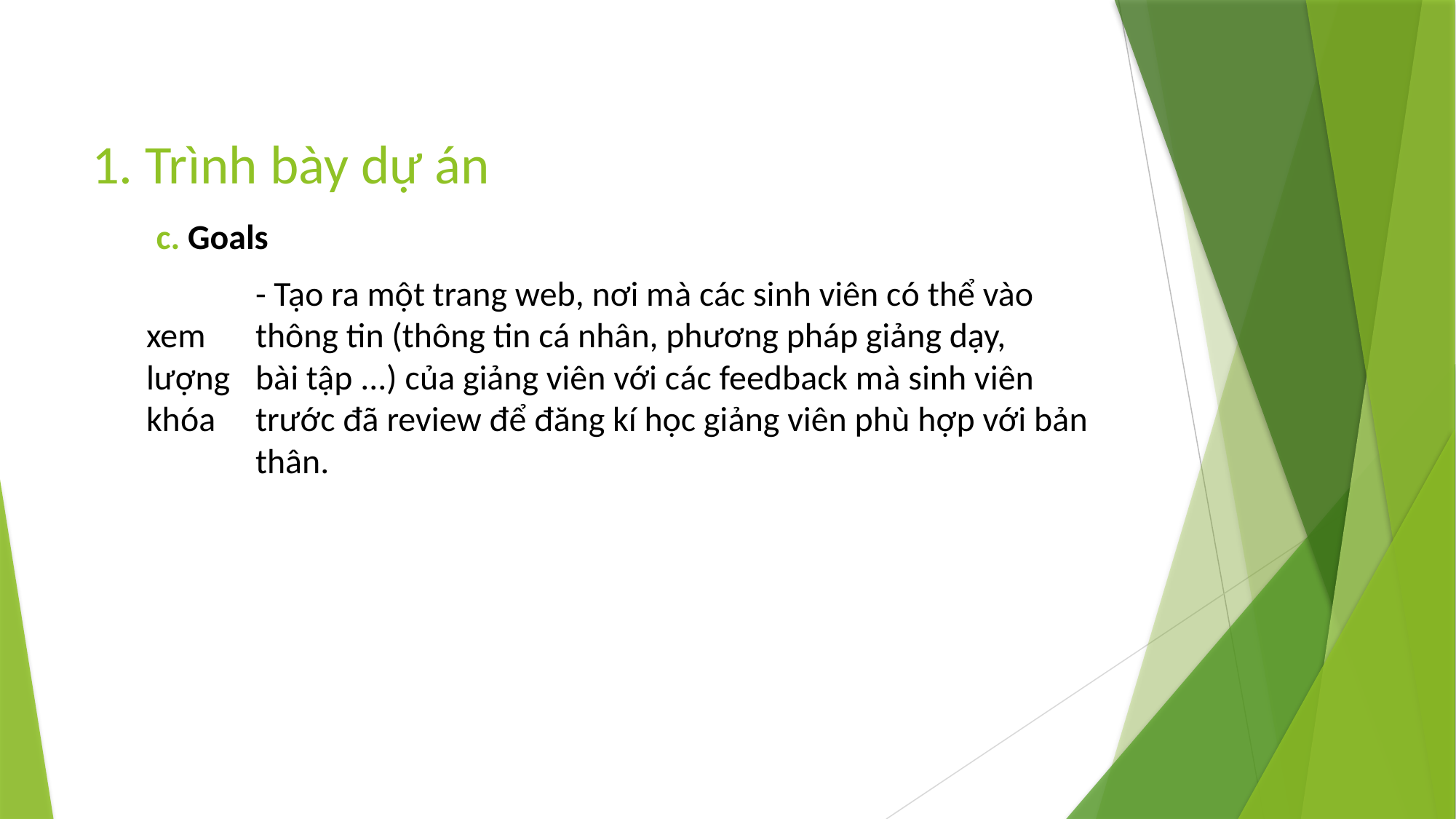

# 1. Trình bày dự án
c. Goals
	- Tạo ra một trang web, nơi mà các sinh viên có thể vào xem 	thông tin (thông tin cá nhân, phương pháp giảng dạy, lượng 	bài tập ...) của giảng viên với các feedback mà sinh viên khóa 	trước đã review để đăng kí học giảng viên phù hợp với bản 	thân.